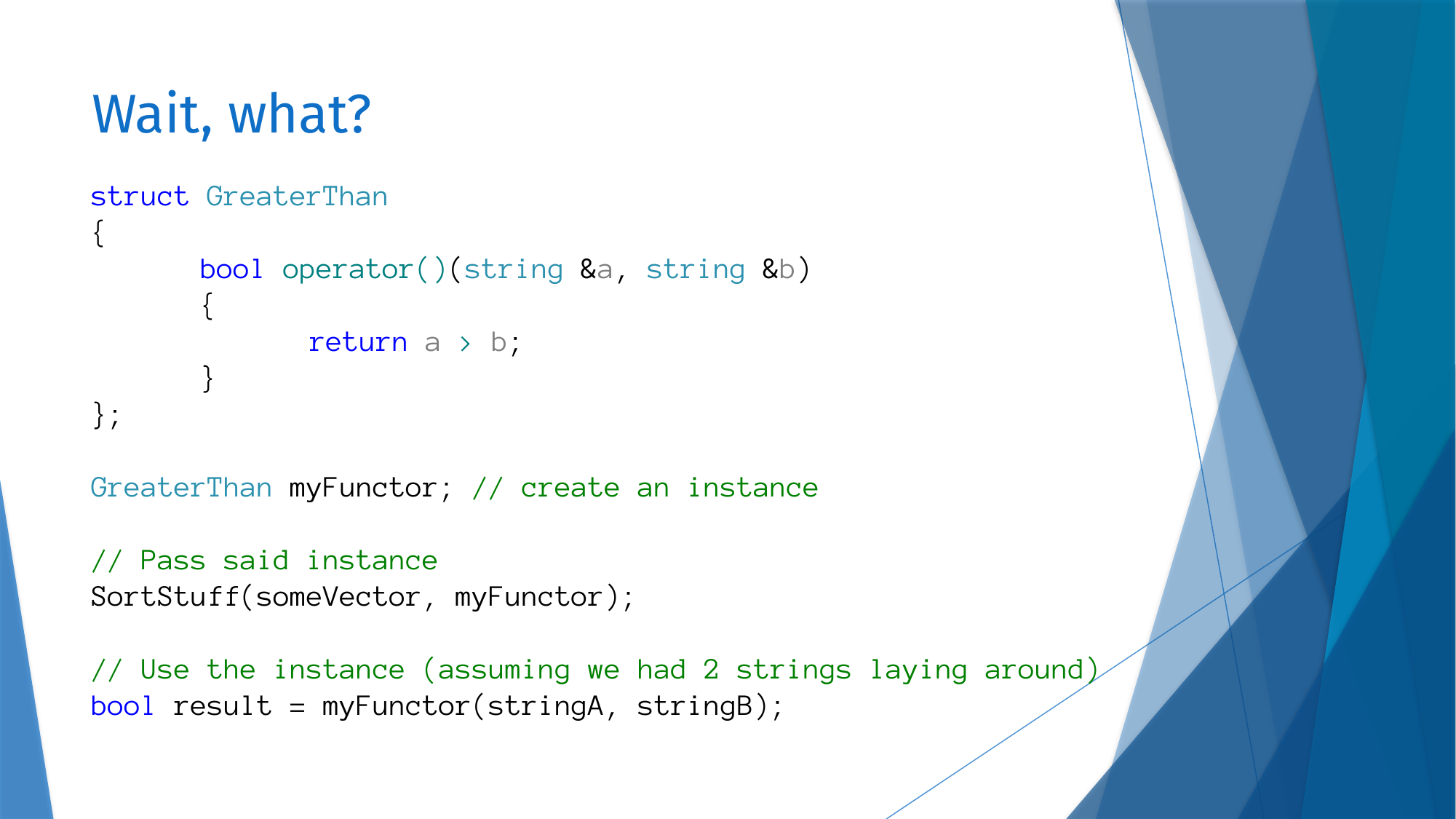

# Wait, what?
struct GreaterThan
{
	bool operator()(string &a, string &b)
	{
		return a > b;
	}
};

GreaterThan myFunctor; // create an instance

// Pass said instance
SortStuff(someVector, myFunctor);

// Use the instance (assuming we had 2 strings laying around)
bool result = myFunctor(stringA, stringB);